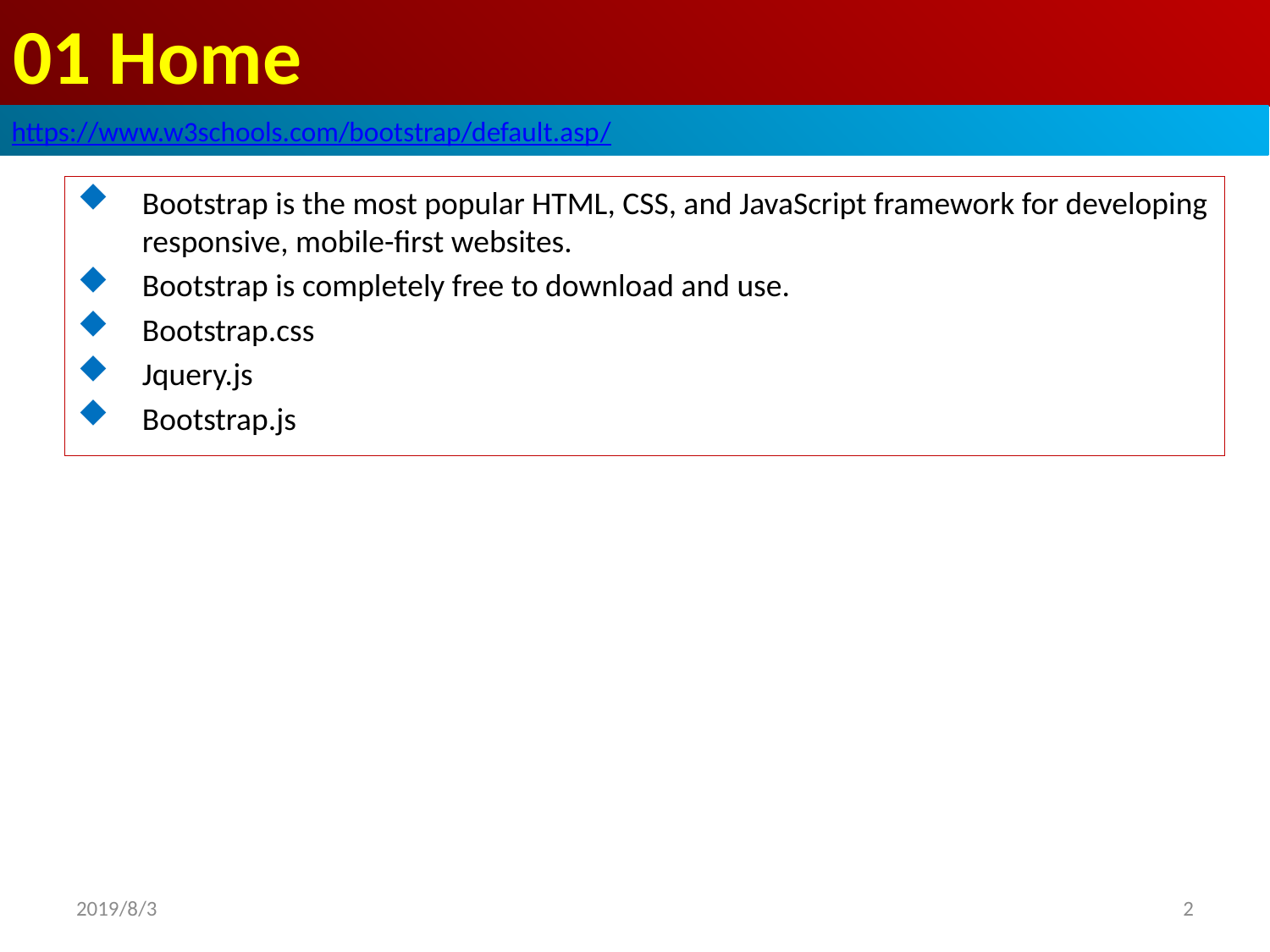

# 01 Home
https://www.w3schools.com/bootstrap/default.asp/
Bootstrap is the most popular HTML, CSS, and JavaScript framework for developing responsive, mobile-first websites.
Bootstrap is completely free to download and use.
Bootstrap.css
Jquery.js
Bootstrap.js
2
2019/8/3